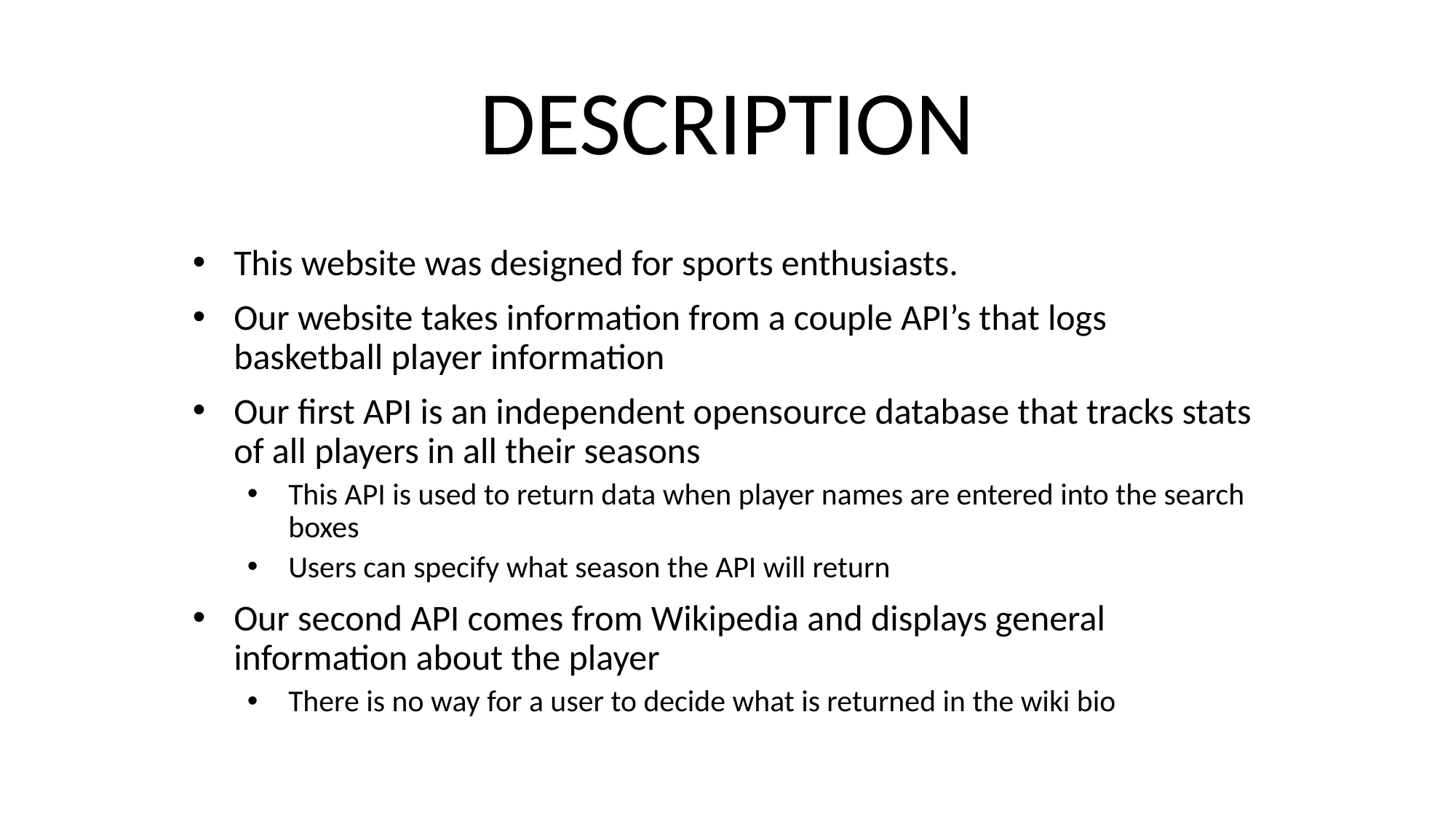

# DESCRIPTION

This website was designed for sports enthusiasts.
Our website takes information from a couple API’s that logs basketball player information
Our first API is an independent opensource database that tracks stats of all players in all their seasons
This API is used to return data when player names are entered into the search boxes
Users can specify what season the API will return
Our second API comes from Wikipedia and displays general information about the player
There is no way for a user to decide what is returned in the wiki bio